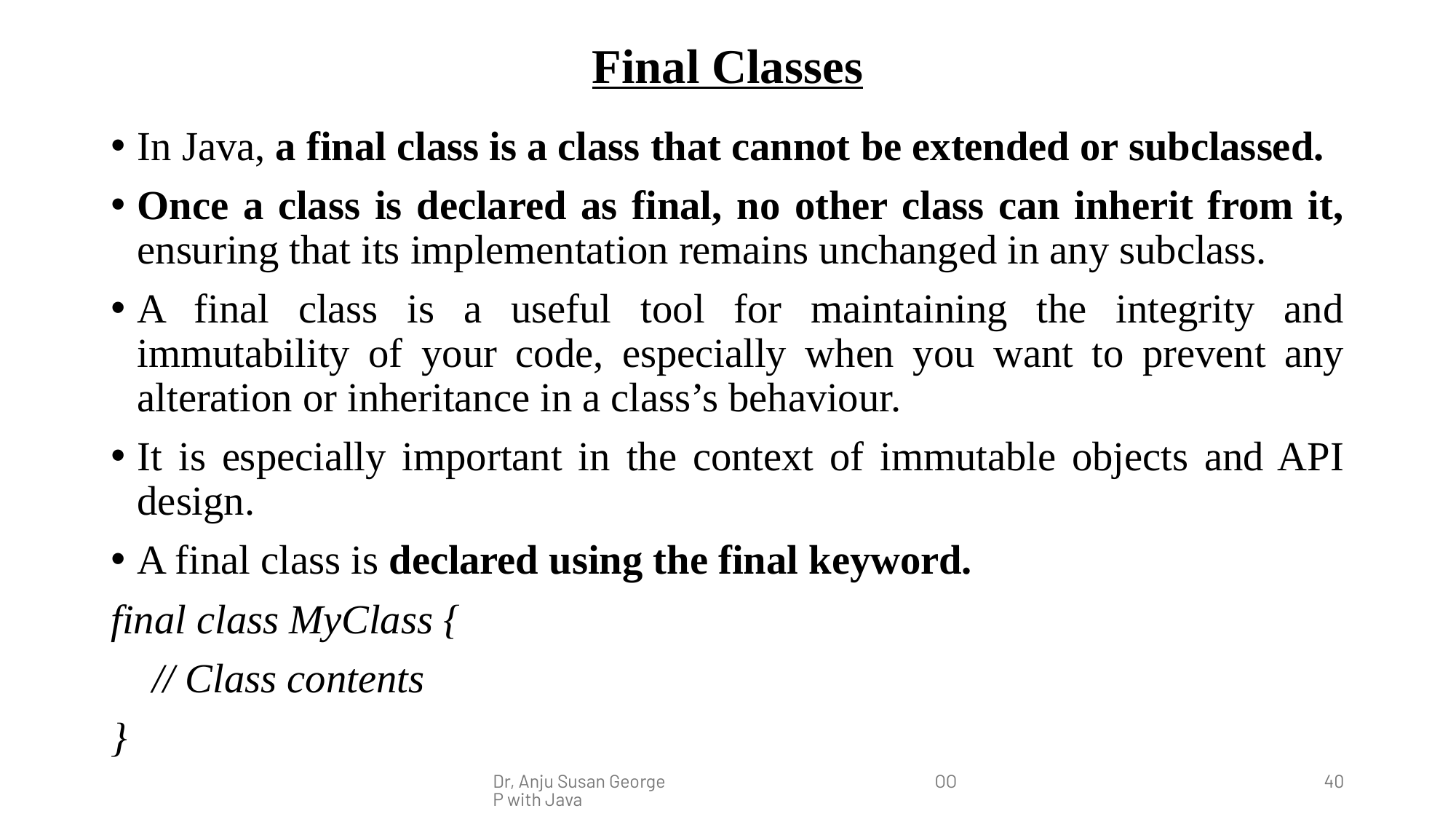

# Final Classes
In Java, a final class is a class that cannot be extended or subclassed.
Once a class is declared as final, no other class can inherit from it, ensuring that its implementation remains unchanged in any subclass.
A final class is a useful tool for maintaining the integrity and immutability of your code, especially when you want to prevent any alteration or inheritance in a class’s behaviour.
It is especially important in the context of immutable objects and API design.
A final class is declared using the final keyword.
final class MyClass {
    // Class contents
}
Dr, Anju Susan George                                                                          OOP with Java
40